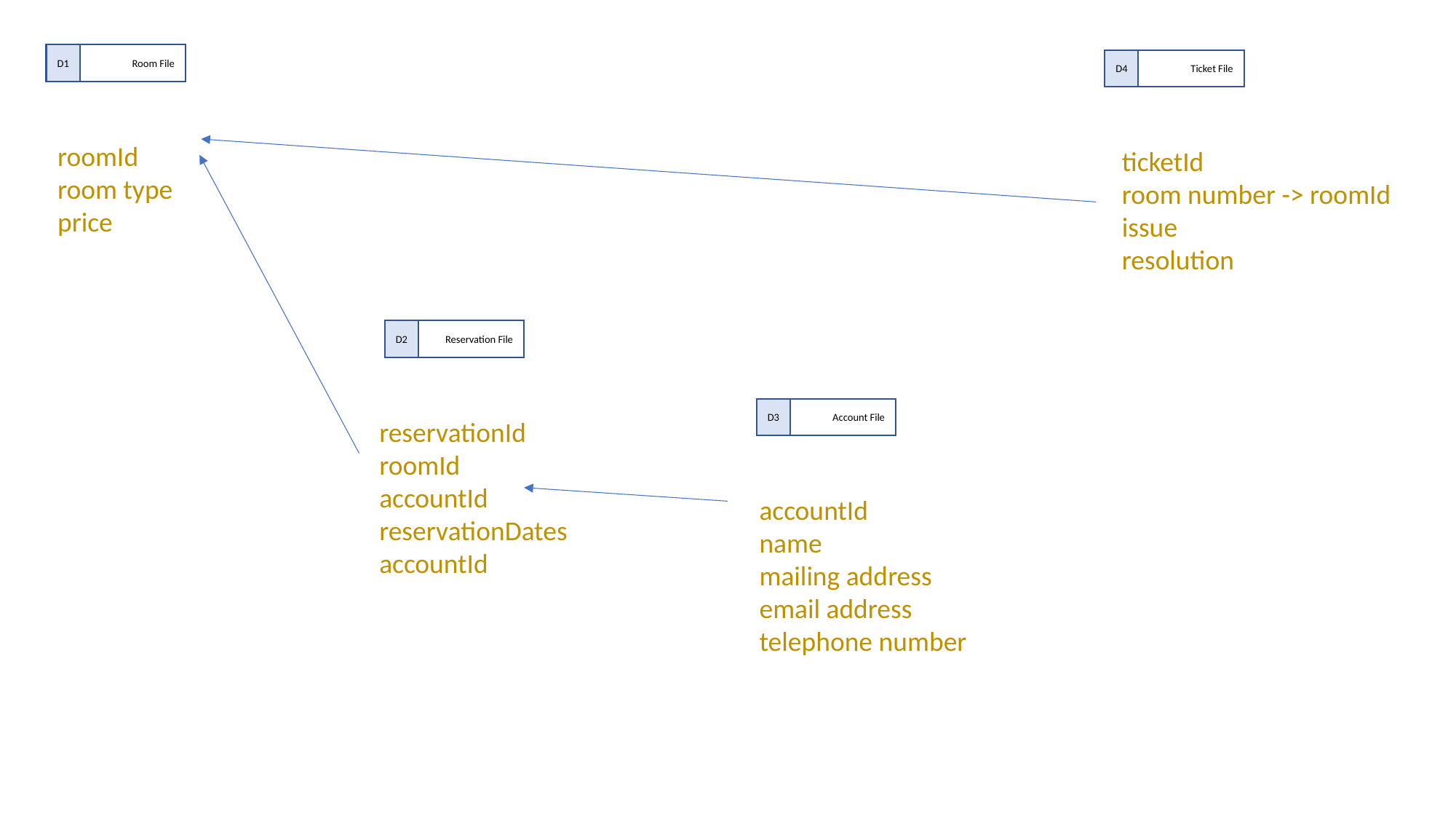

D1
Room File
Ticket File
D4
roomId
room type
price
ticketId
room number -> roomId
issue
resolution
D2
Reservation File
D3
Account File
reservationId
roomId
accountId
reservationDates
accountId
accountId
name
mailing address
email address
telephone number